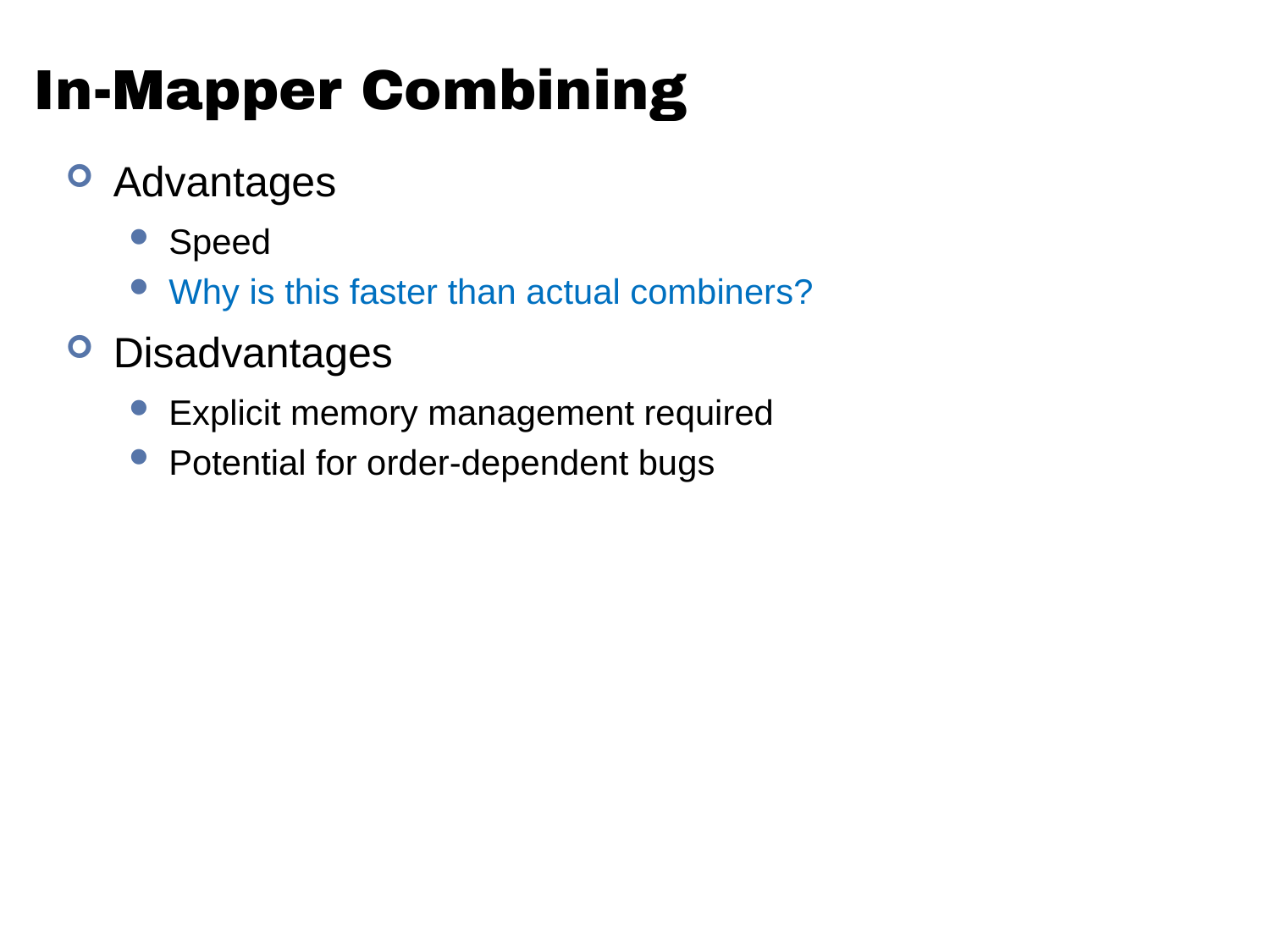

# In-Mapper Combining
Advantages
Speed
Why is this faster than actual combiners?
Disadvantages
Explicit memory management required
Potential for order-dependent bugs